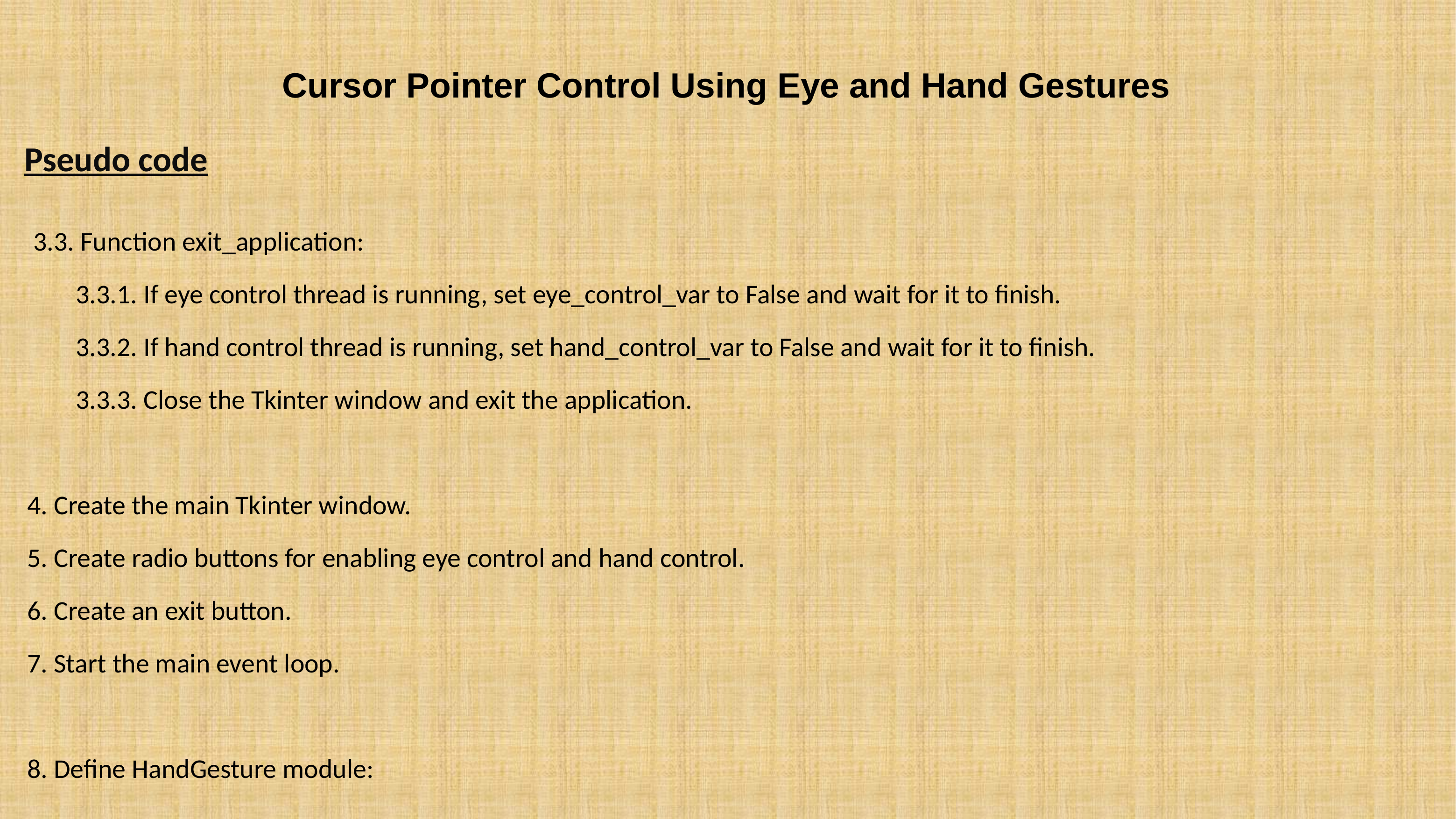

# Cursor Pointer Control Using Eye and Hand Gestures
Pseudo code
 3.3. Function exit_application:
        3.3.1. If eye control thread is running, set eye_control_var to False and wait for it to finish.
        3.3.2. If hand control thread is running, set hand_control_var to False and wait for it to finish.
        3.3.3. Close the Tkinter window and exit the application.

4. Create the main Tkinter window.
5. Create radio buttons for enabling eye control and hand control.
6. Create an exit button.
7. Start the main event loop.

8. Define HandGesture module: